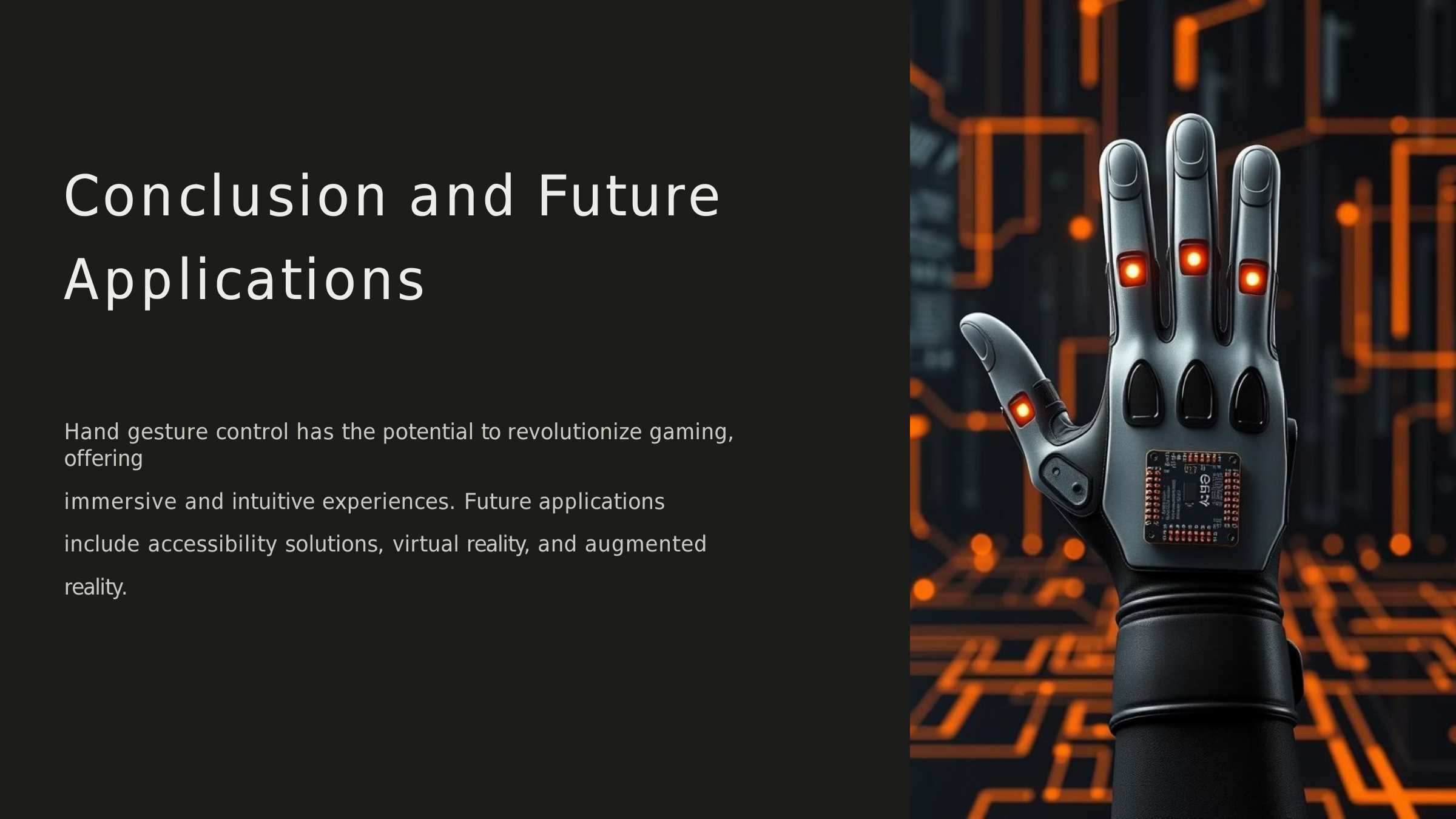

# Conclusion and Future Applications
Hand gesture control has the potential to revolutionize gaming, offering
immersive and intuitive experiences. Future applications include accessibility solutions, virtual reality, and augmented reality.